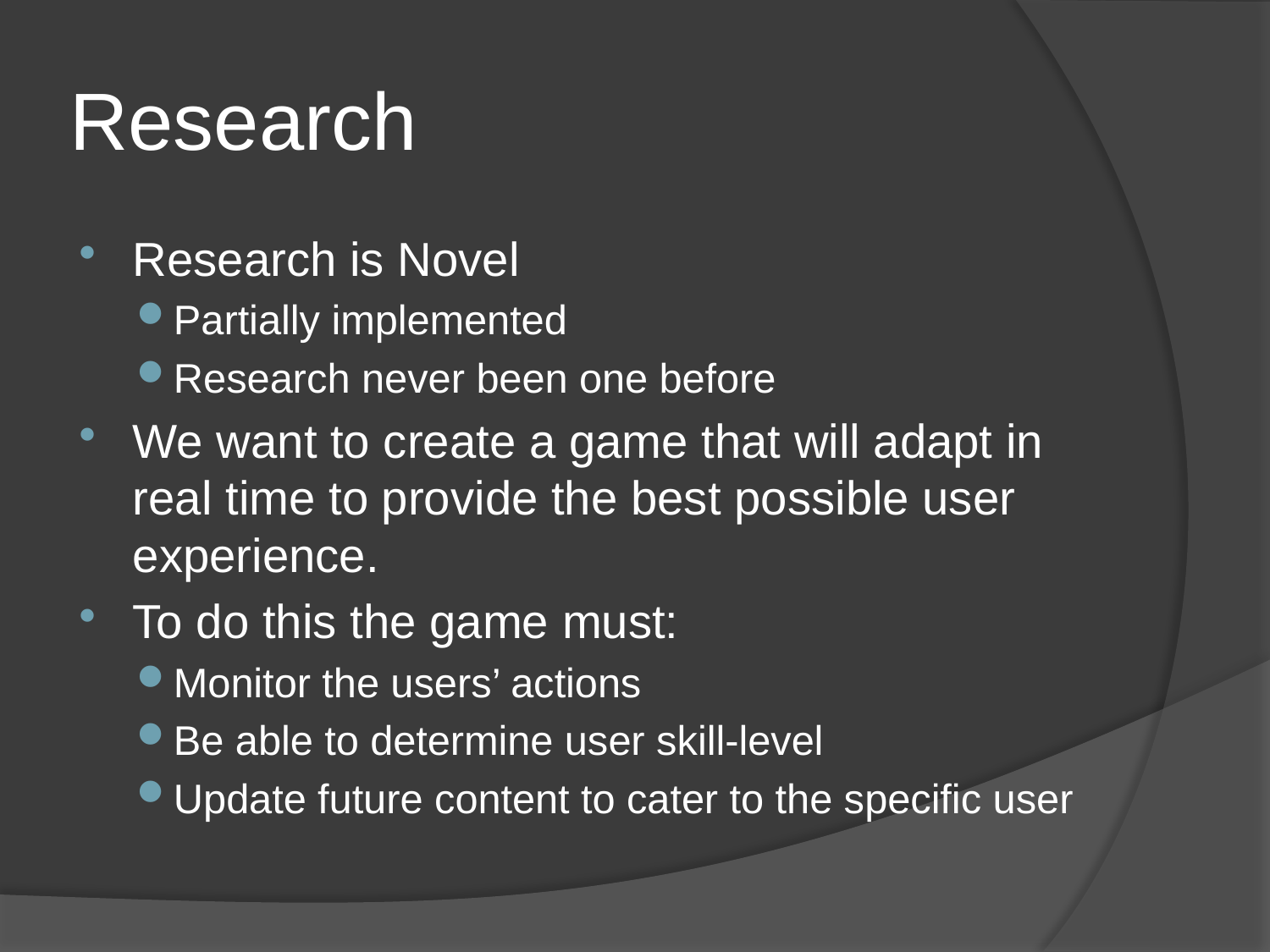

# Research
Research is Novel
Partially implemented
Research never been one before
We want to create a game that will adapt in real time to provide the best possible user experience.
To do this the game must:
Monitor the users’ actions
Be able to determine user skill-level
Update future content to cater to the specific user